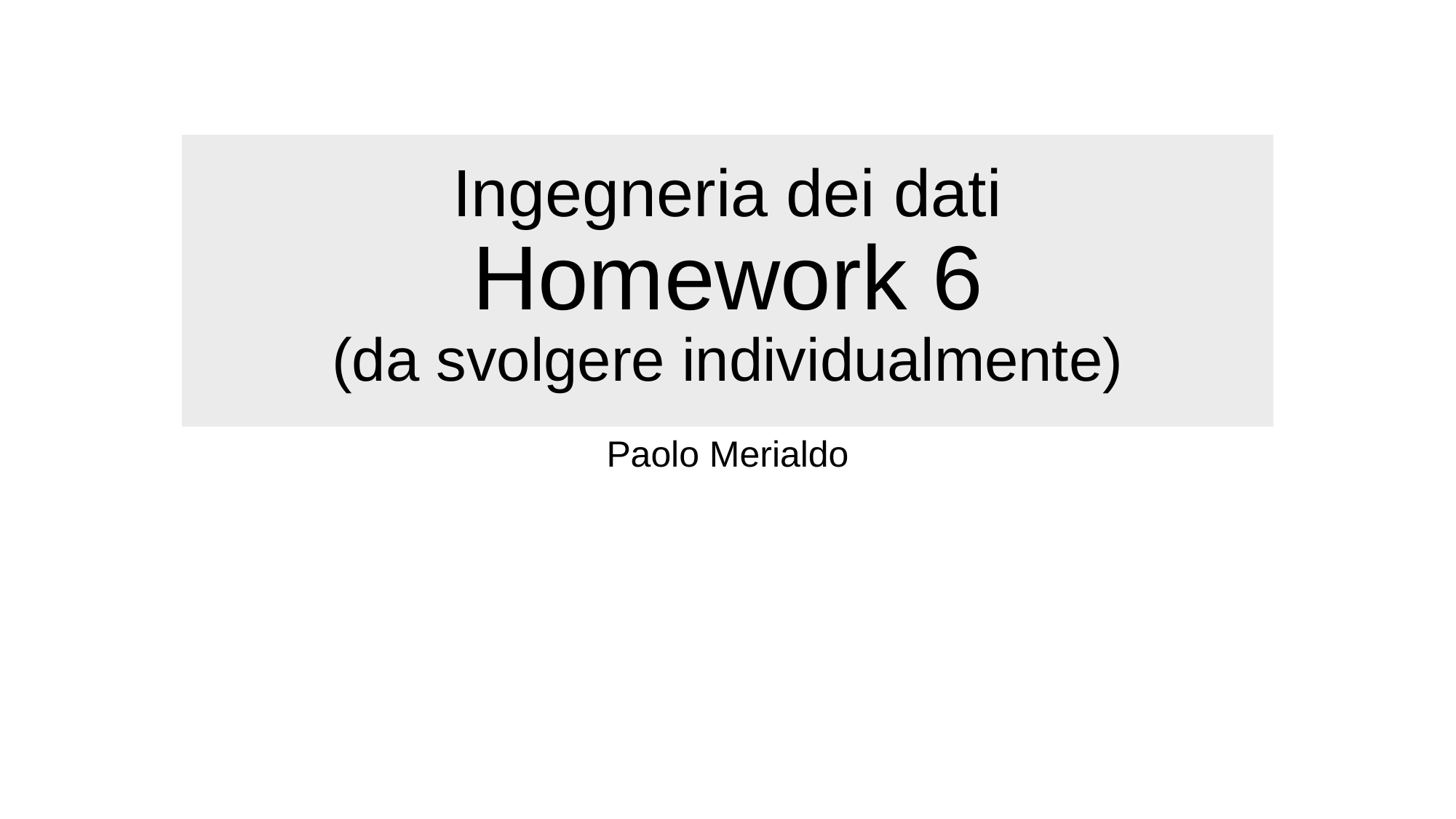

# Ingegneria dei dati Homework 6 (da svolgere individualmente)
Paolo Merialdo